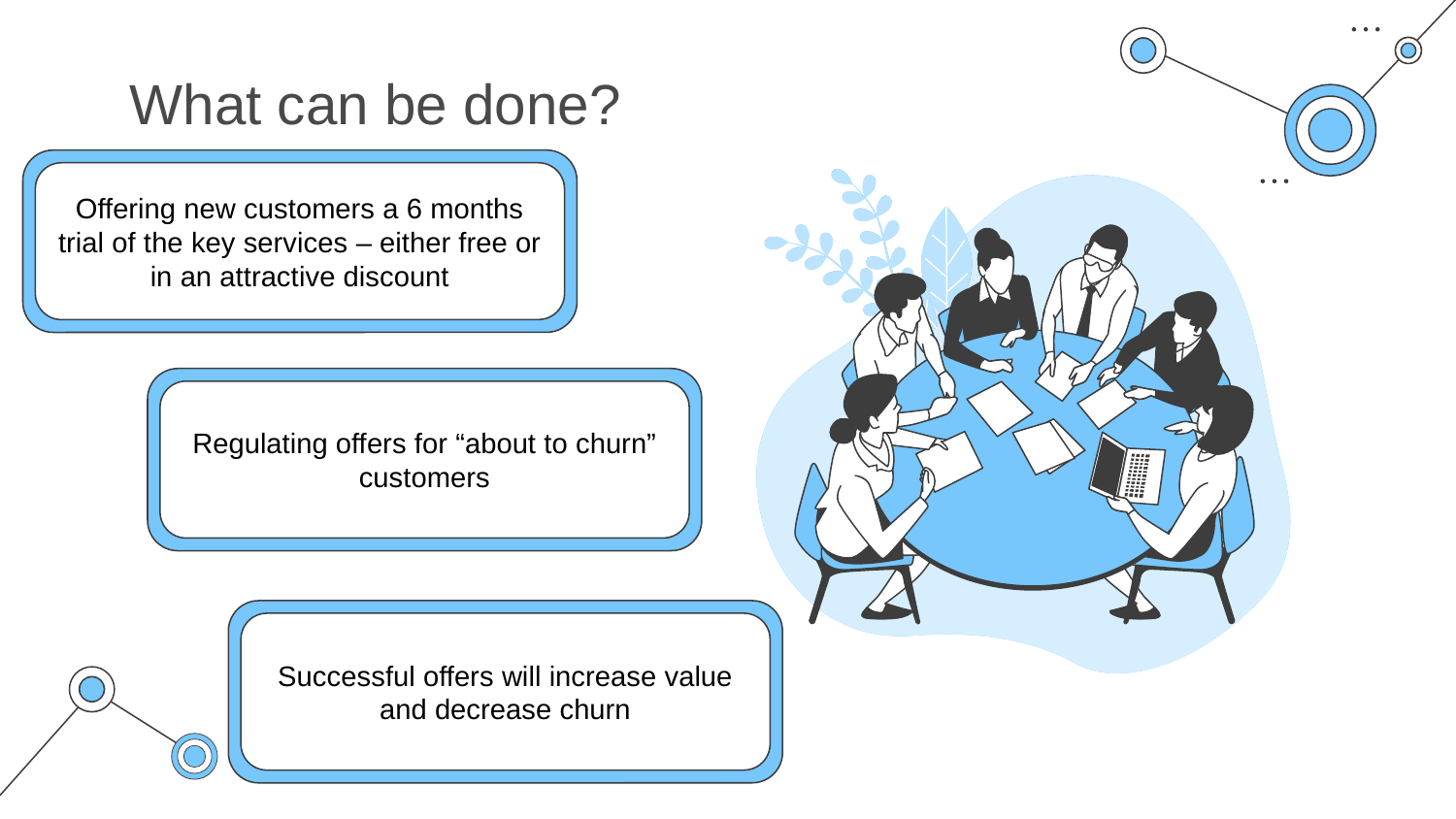

# What can be done?

Offering new customers a 6 months trial of the key services – either free or in an attractive discount

Regulating offers for “about to churn” customers

Successful offers will increase value and decrease churn